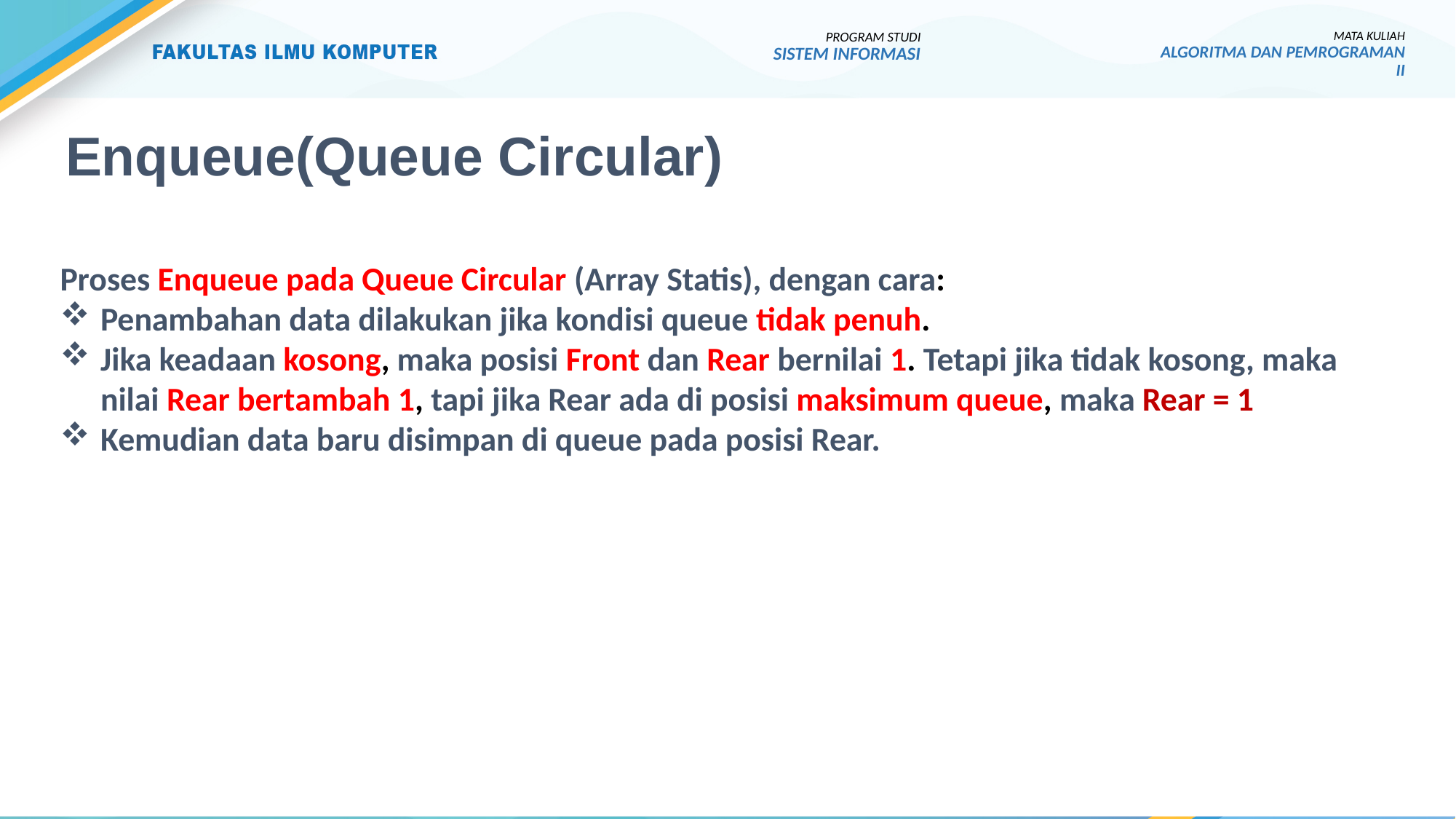

PROGRAM STUDI
SISTEM INFORMASI
MATA KULIAH
ALGORITMA DAN PEMROGRAMAN II
# Enqueue(Queue Circular)
Proses Enqueue pada Queue Circular (Array Statis), dengan cara:
Penambahan data dilakukan jika kondisi queue tidak penuh.
Jika keadaan kosong, maka posisi Front dan Rear bernilai 1. Tetapi jika tidak kosong, maka nilai Rear bertambah 1, tapi jika Rear ada di posisi maksimum queue, maka Rear = 1
Kemudian data baru disimpan di queue pada posisi Rear.